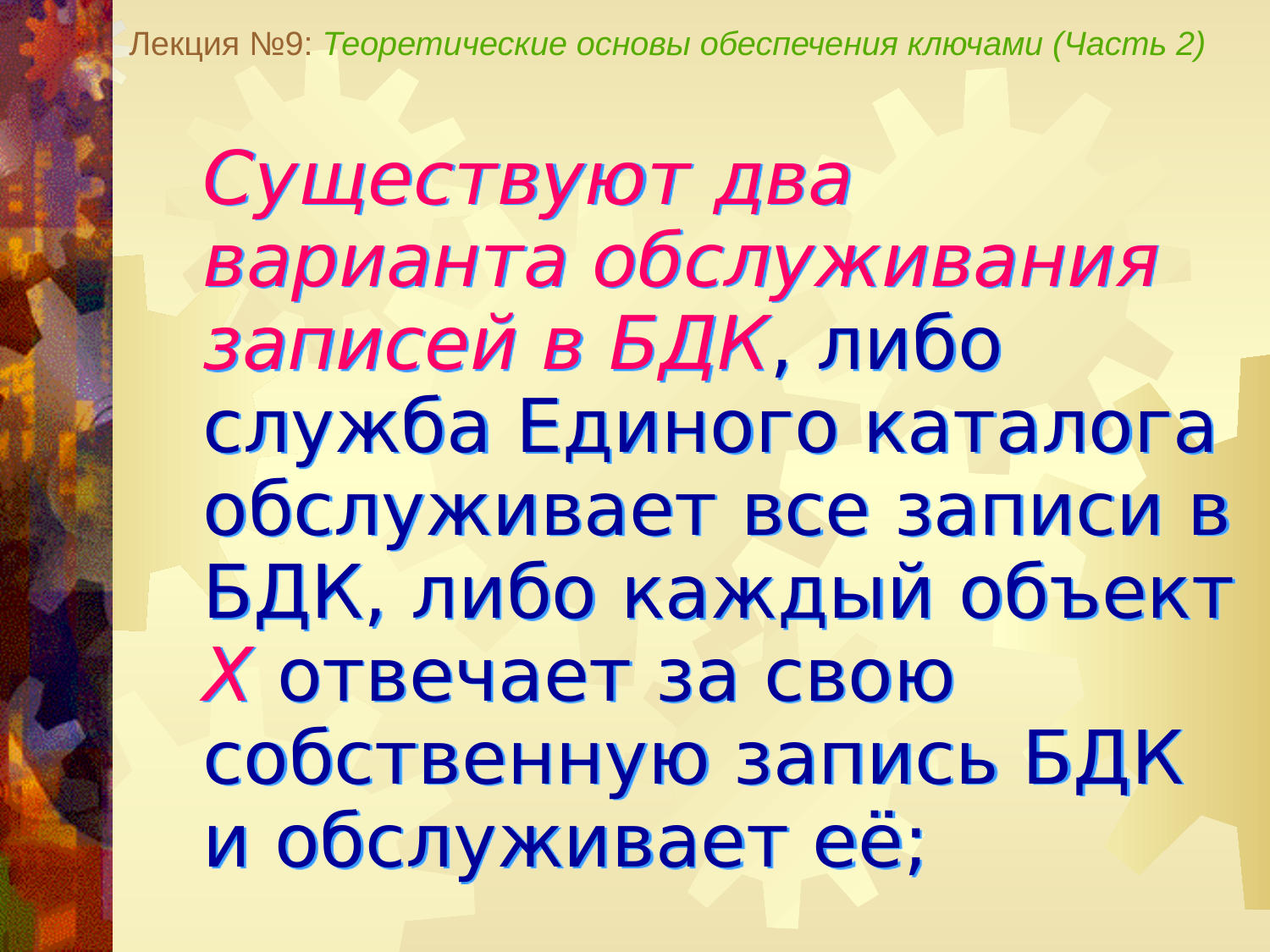

Лекция №9: Теоретические основы обеспечения ключами (Часть 2)
Существуют два варианта обслуживания записей в БДК, либо служба Единого каталога обслуживает все записи в БДК, либо каждый объект Х отвечает за свою собственную запись БДК и обслуживает её;